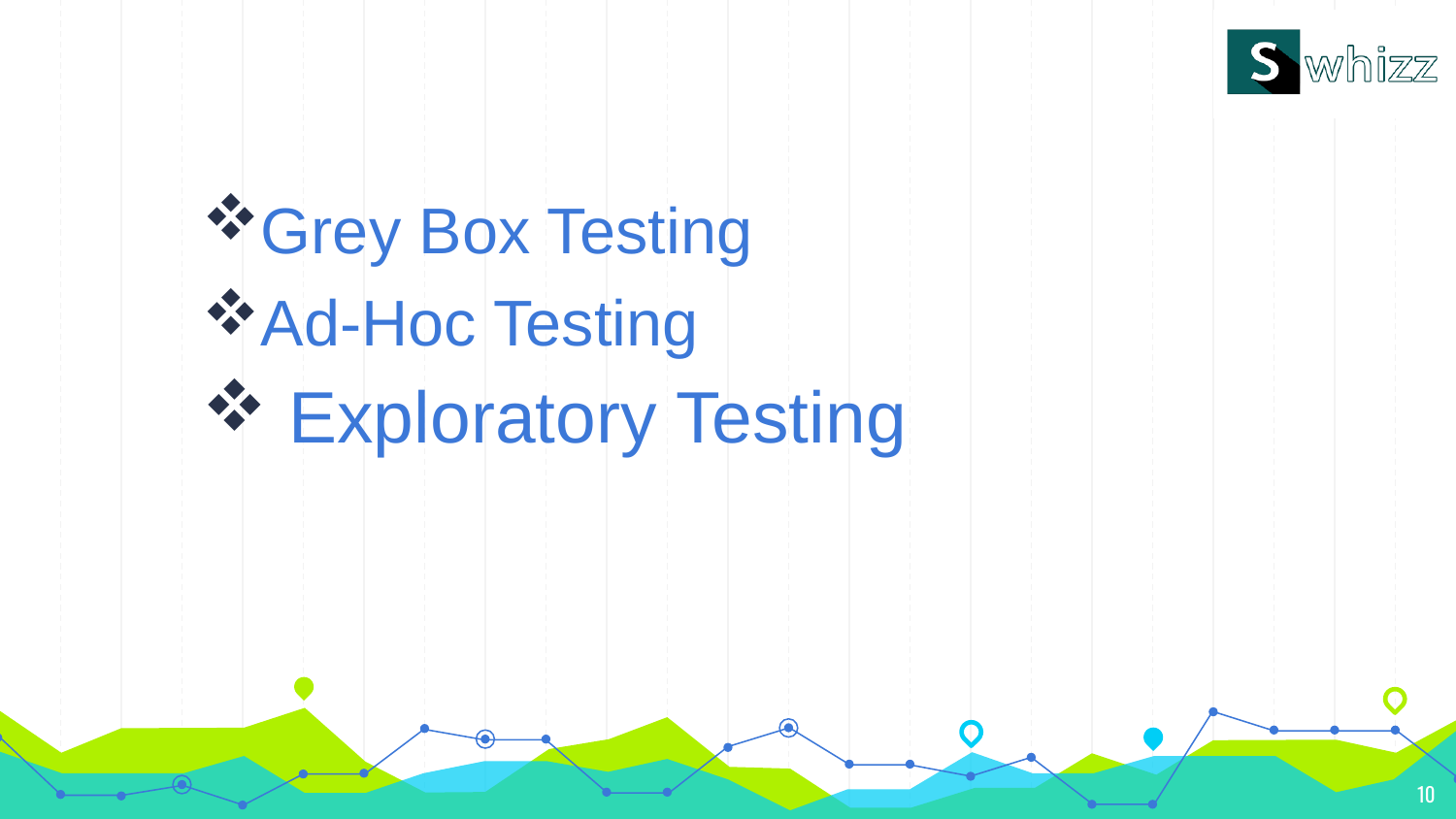

Grey Box Testing
Ad-Hoc Testing
 Exploratory Testing
10